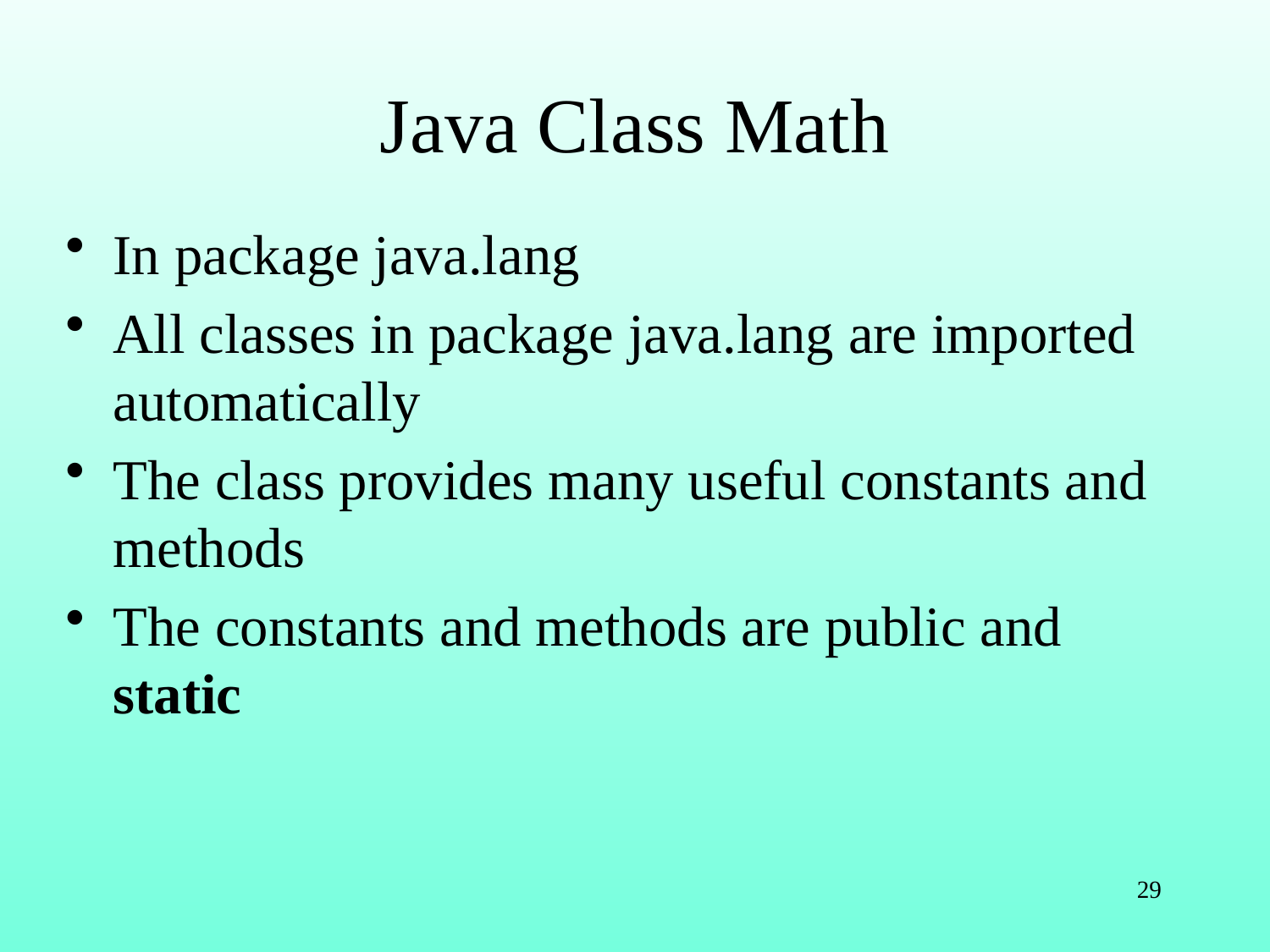

# Java Class Math
In package java.lang
All classes in package java.lang are imported automatically
The class provides many useful constants and methods
The constants and methods are public and static

29